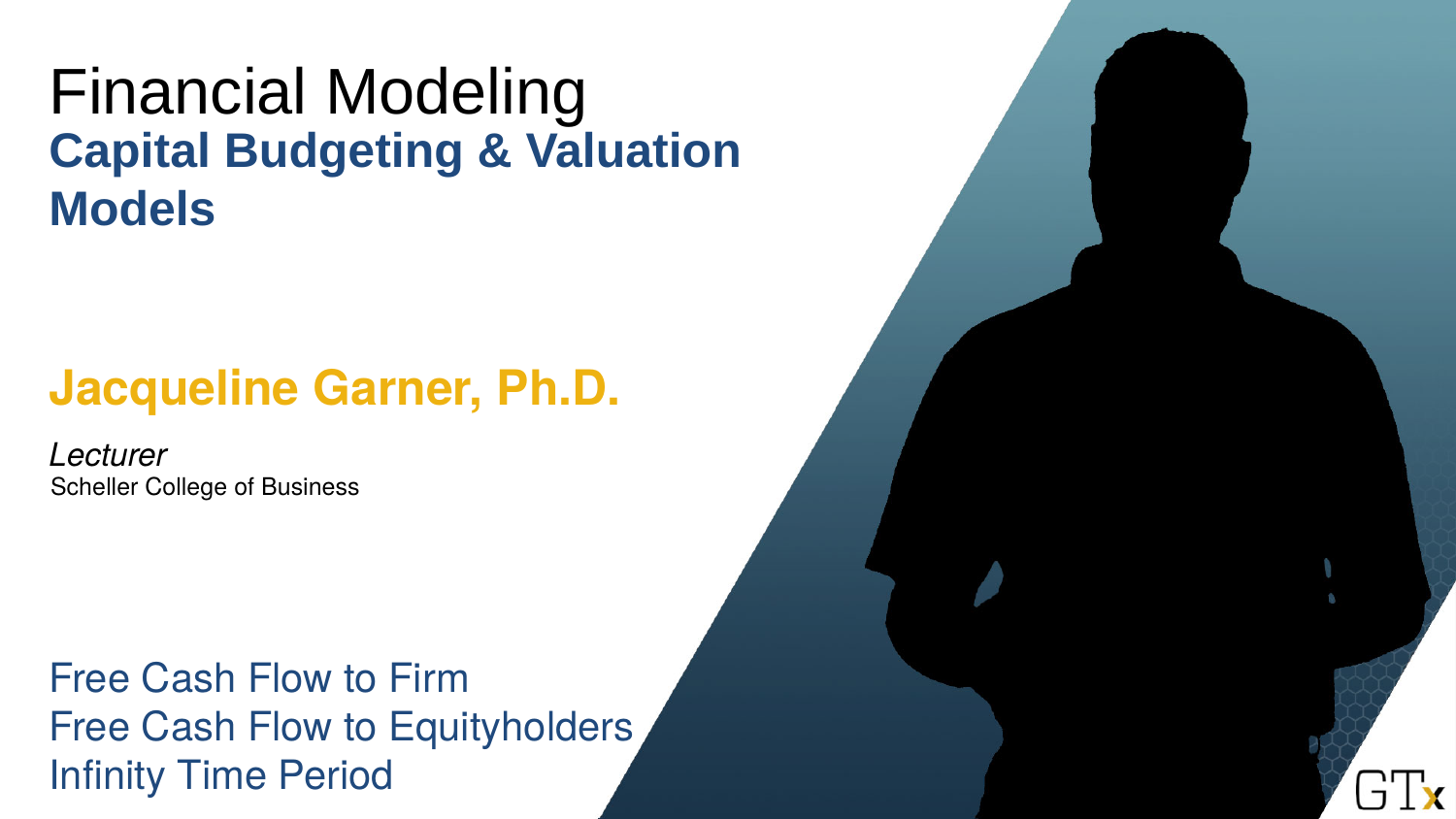

# Financial Modeling
Capital Budgeting & Valuation Models
Jacqueline Garner, Ph.D.
Lecturer
Scheller College of Business
Free Cash Flow to Firm
Free Cash Flow to Equityholders
Infinity Time Period